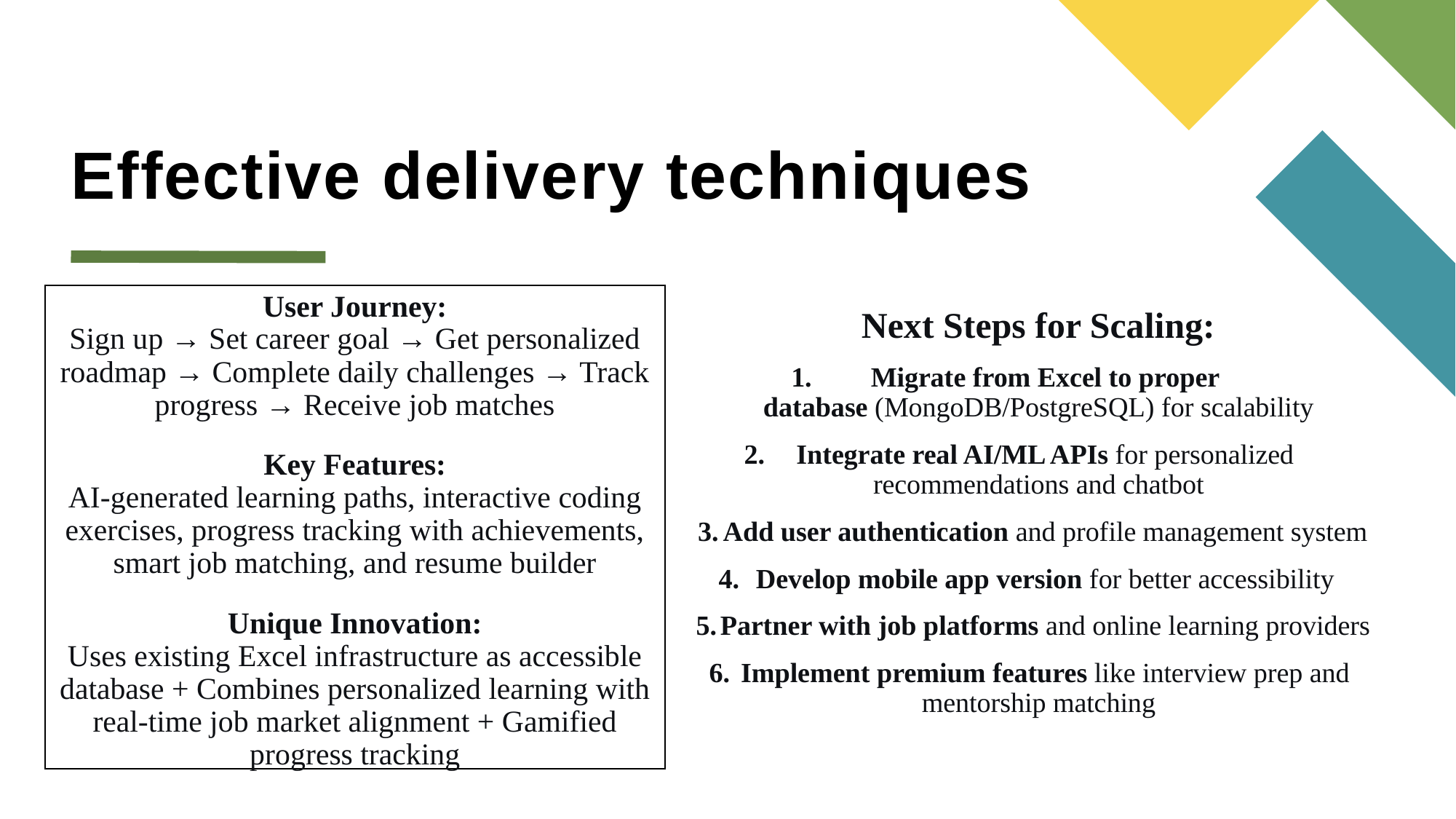

# Effective delivery techniques
User Journey:
Sign up → Set career goal → Get personalized roadmap → Complete daily challenges → Track progress → Receive job matches
Key Features:
AI-generated learning paths, interactive coding exercises, progress tracking with achievements, smart job matching, and resume builder
Unique Innovation:
Uses existing Excel infrastructure as accessible database + Combines personalized learning with real-time job market alignment + Gamified progress tracking

Next Steps for Scaling:
Migrate from Excel to proper database (MongoDB/PostgreSQL) for scalability
Integrate real AI/ML APIs for personalized recommendations and chatbot
Add user authentication and profile management system
Develop mobile app version for better accessibility
Partner with job platforms and online learning providers
Implement premium features like interview prep and mentorship matching